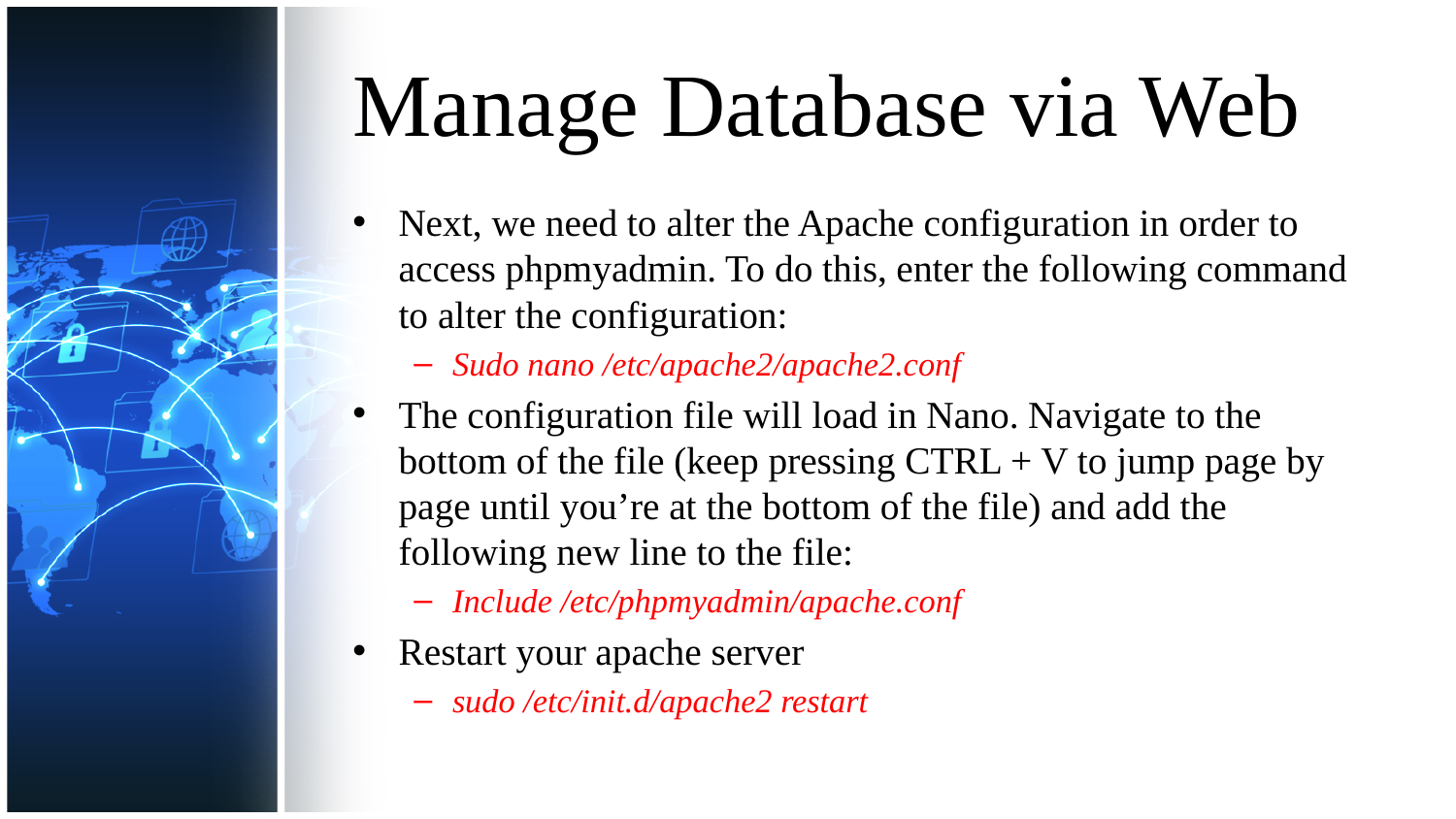

# Manage Database via Web
Next, we need to alter the Apache configuration in order to access phpmyadmin. To do this, enter the following command to alter the configuration:
Sudo nano /etc/apache2/apache2.conf
The configuration file will load in Nano. Navigate to the bottom of the file (keep pressing CTRL + V to jump page by page until you’re at the bottom of the file) and add the following new line to the file:
Include /etc/phpmyadmin/apache.conf
Restart your apache server
sudo /etc/init.d/apache2 restart